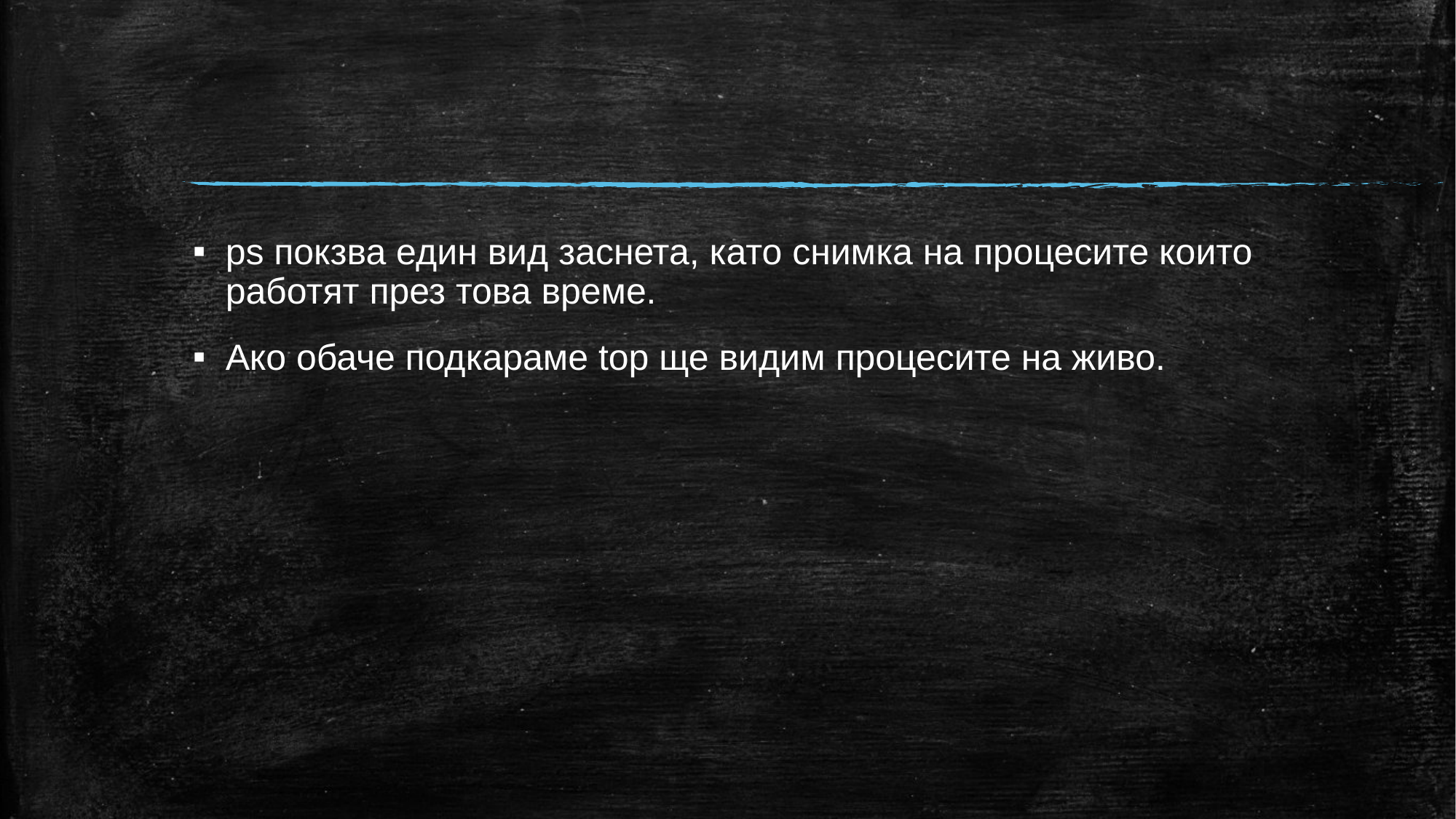

ps покзва един вид заснета, като снимка на процесите които работят през това време.
Ако обаче подкараме top ще видим процесите на живо.